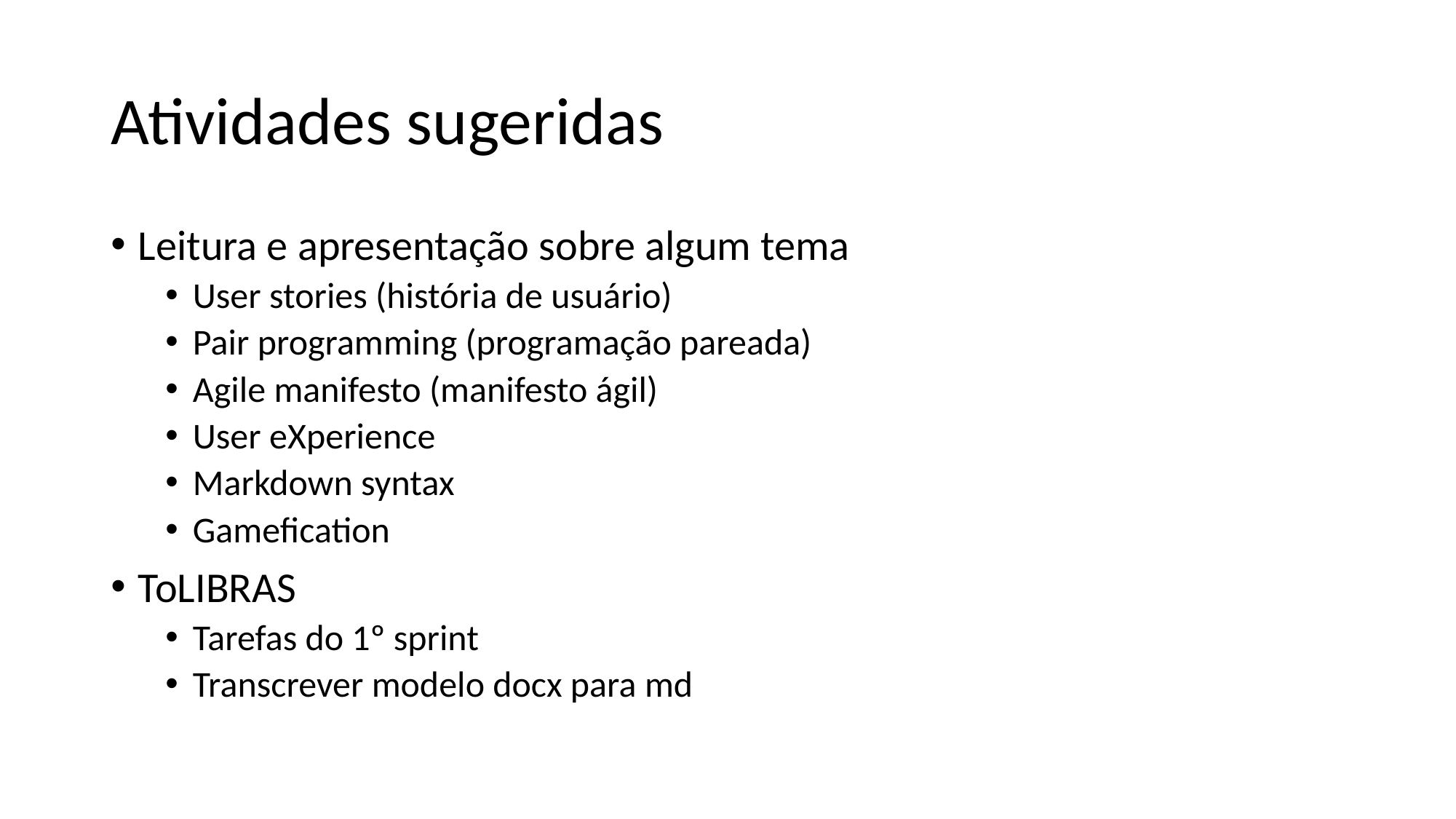

# Atividades sugeridas
Leitura e apresentação sobre algum tema
User stories (história de usuário)
Pair programming (programação pareada)
Agile manifesto (manifesto ágil)
User eXperience
Markdown syntax
Gamefication
ToLIBRAS
Tarefas do 1º sprint
Transcrever modelo docx para md